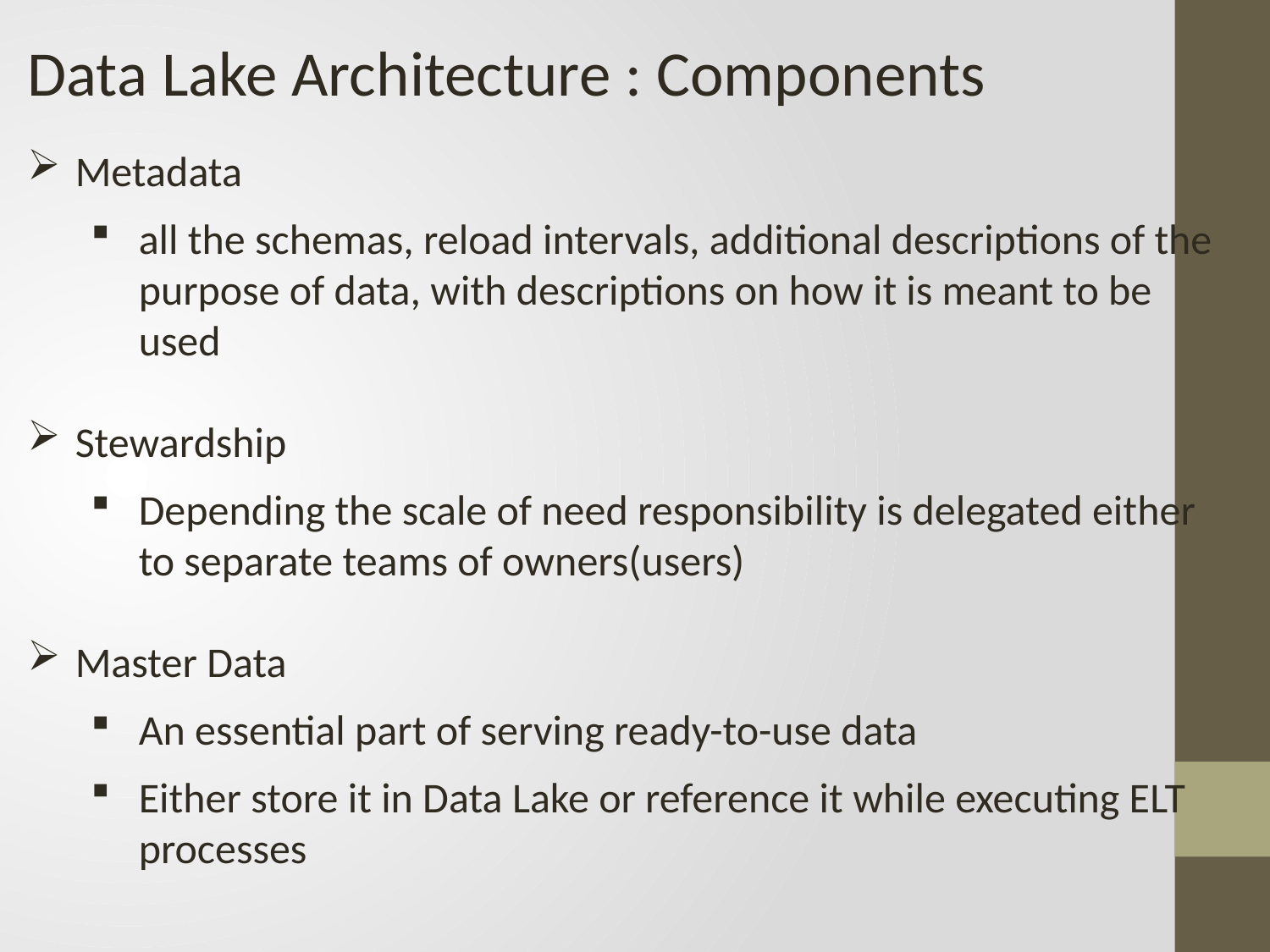

Data Lake Architecture : Components
Metadata

all the schemas, reload intervals, additional descriptions of the purpose of data, with descriptions on how it is meant to be used

Stewardship

Depending the scale of need responsibility is delegated either to separate teams of owners(users)

Master Data

An essential part of serving ready-to-use data

Either store it in Data Lake or reference it while executing ELT processes